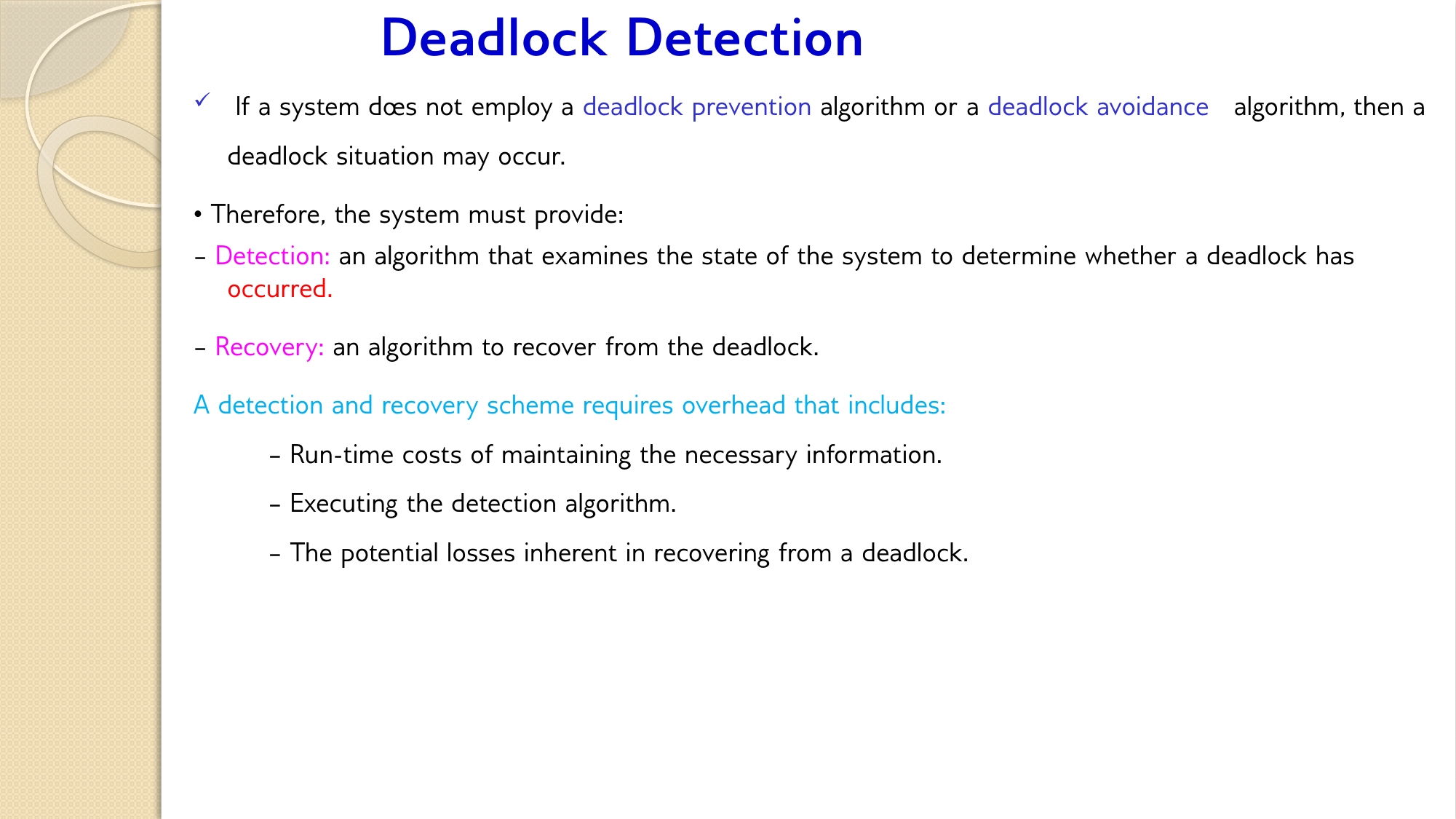

# Deadlock Detection
 If a system does not employ a deadlock prevention algorithm or a deadlock avoidance   algorithm, then a deadlock situation may occur.
• Therefore, the system must provide:
– Detection: an algorithm that examines the state of the system to determine whether a deadlock has occurred.
– Recovery: an algorithm to recover from the deadlock.
A detection and recovery scheme requires overhead that includes:
     – Run-time costs of maintaining the necessary information.
     – Executing the detection algorithm.
     – The potential losses inherent in recovering from a deadlock.